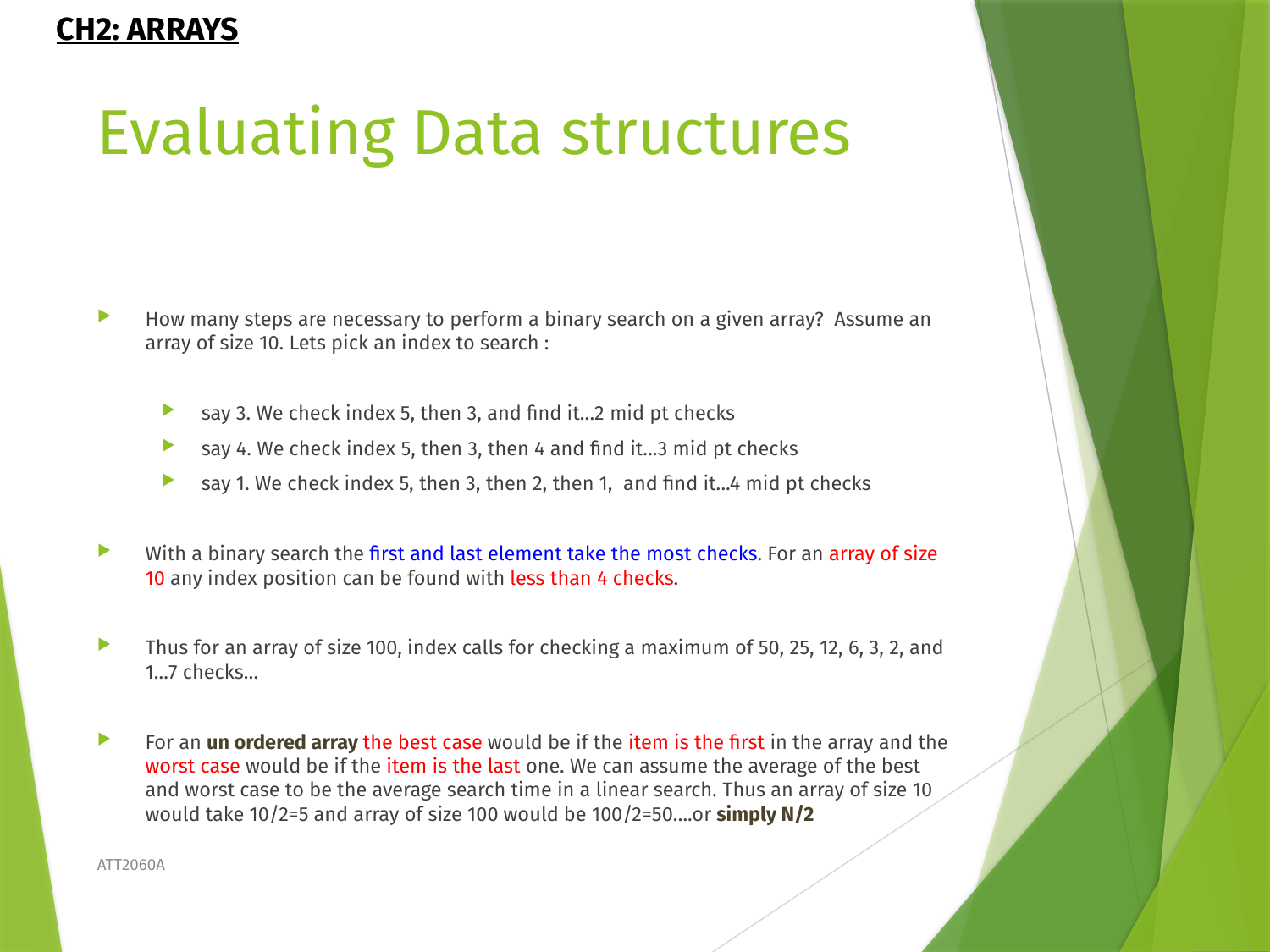

# Evaluating Data structures
How many steps are necessary to perform a binary search on a given array?  Assume an array of size 10. Lets pick an index to search :

say 3. We check index 5, then 3, and find it...2 mid pt checks
say 4. We check index 5, then 3, then 4 and find it...3 mid pt checks
say 1. We check index 5, then 3, then 2, then 1,  and find it...4 mid pt checks

With a binary search the first and last element take the most checks. For an array of size 10 any index position can be found with less than 4 checks.

Thus for an array of size 100, index calls for checking a maximum of 50, 25, 12, 6, 3, 2, and 1...7 checks…

For an un ordered array the best case would be if the item is the first in the array and the worst case would be if the item is the last one. We can assume the average of the best and worst case to be the average search time in a linear search. Thus an array of size 10 would take 10/2=5 and array of size 100 would be 100/2=50….or simply N/2
ATT2060A